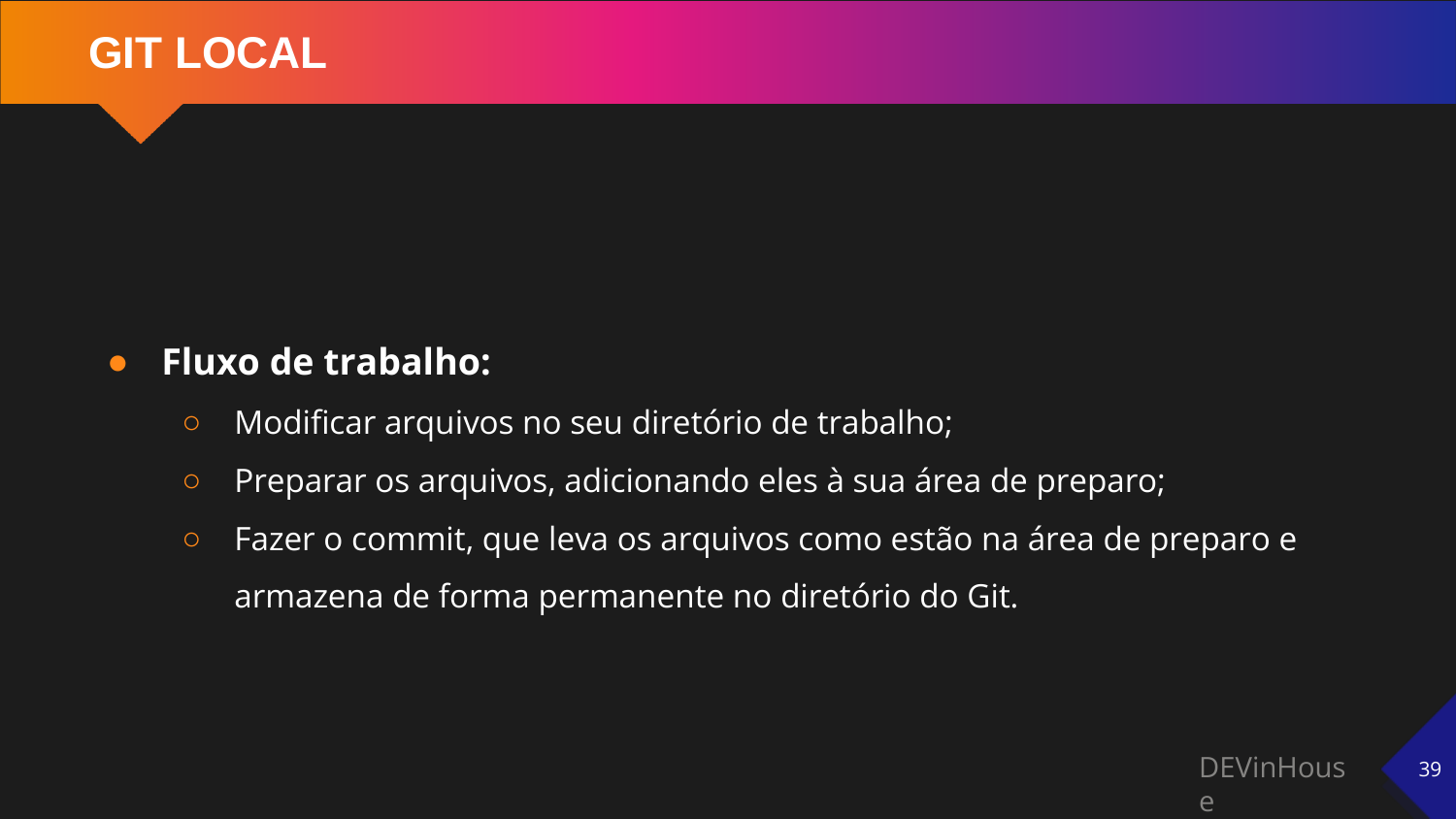

# GIT LOCAL
Fluxo de trabalho:
Modificar arquivos no seu diretório de trabalho;
Preparar os arquivos, adicionando eles à sua área de preparo;
Fazer o commit, que leva os arquivos como estão na área de preparo e armazena de forma permanente no diretório do Git.
39